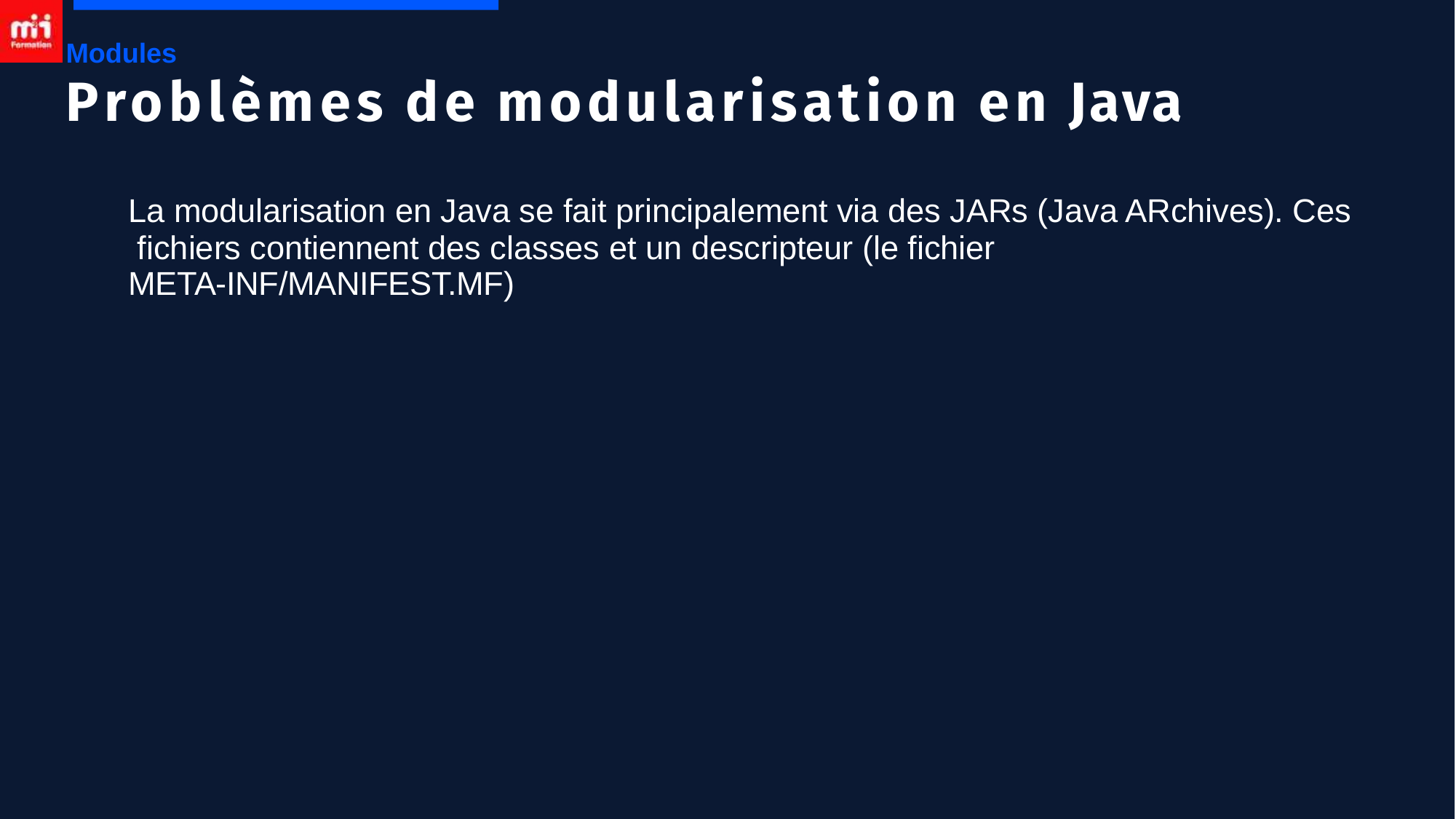

Modules
# Problèmes de modularisation en Java
La modularisation en Java se fait principalement via des JARs (Java ARchives). Ces  fichiers contiennent des classes et un descripteur (le fichier
META-INF/MANIFEST.MF)